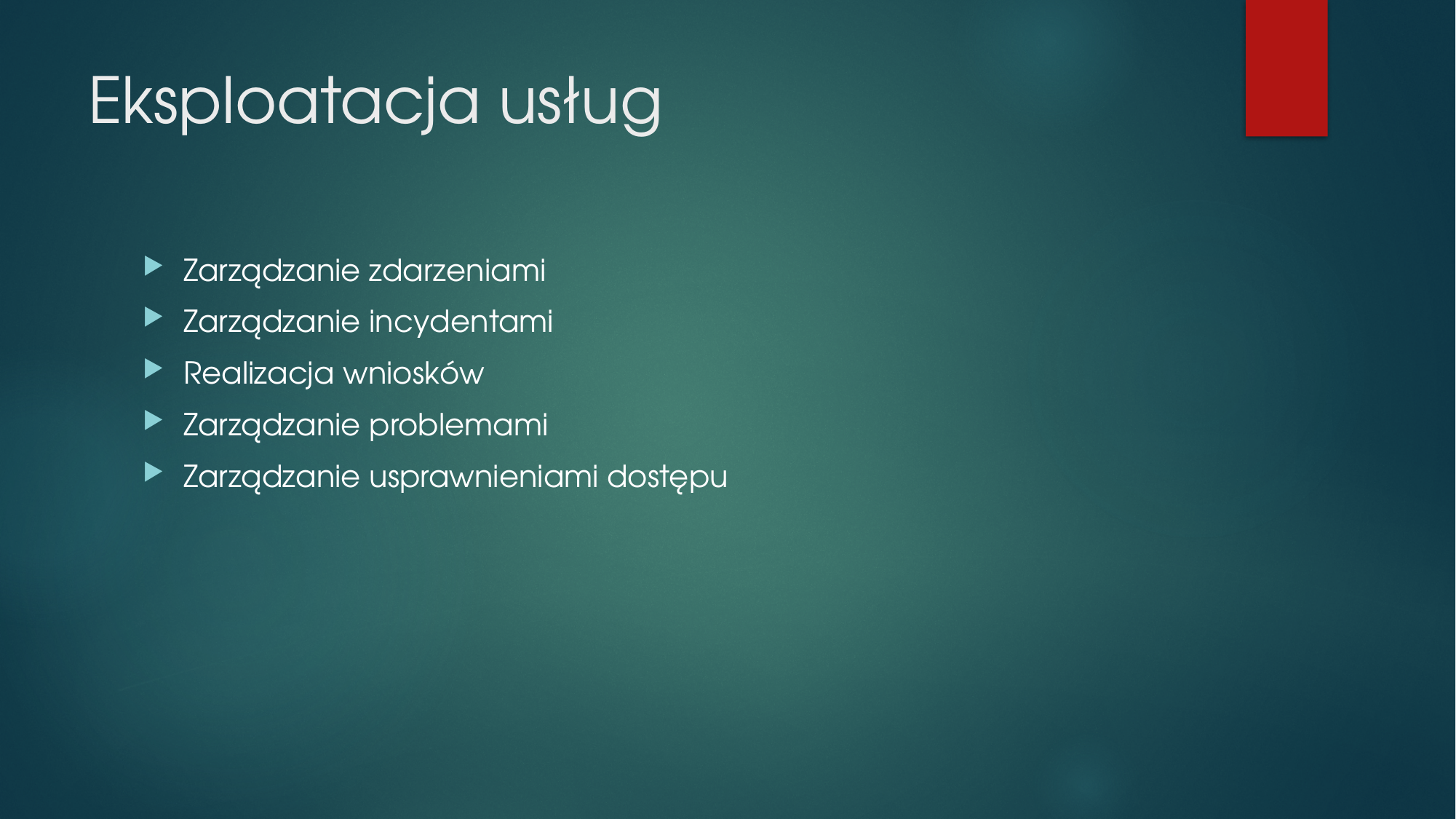

# Eksploatacja usług
Zarządzanie zdarzeniami
Zarządzanie incydentami
Realizacja wniosków
Zarządzanie problemami
Zarządzanie usprawnieniami dostępu